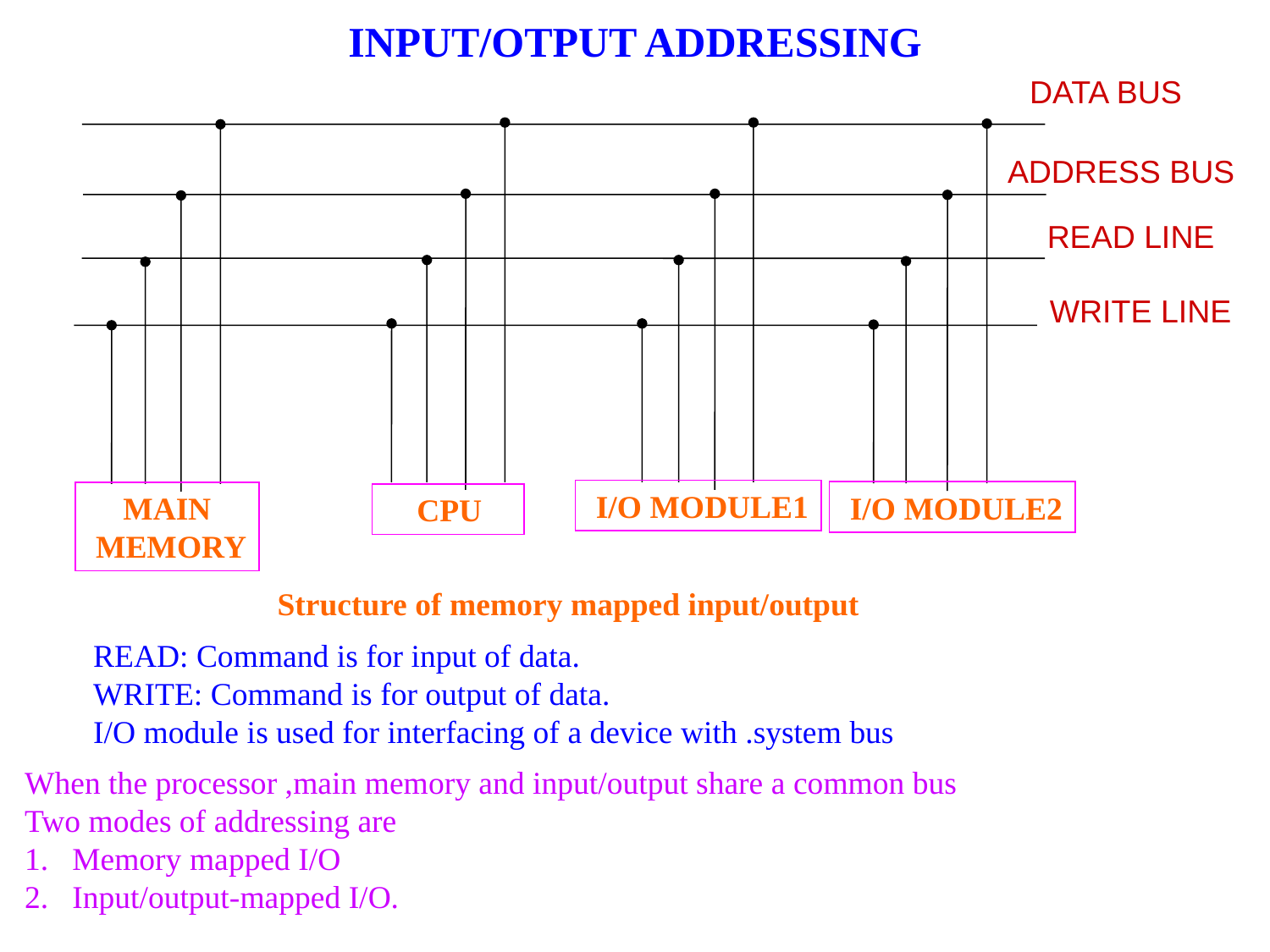

# INPUT/OTPUT ADDRESSING
DATA BUS

ADDRESS BUS

READ LINE

WRITE LINE

 I/O MODULE1
 I/O MODULE2
MAIN
 MEMORY
    CPU
Structure of memory mapped input/output
READ: Command is for input of data.
WRITE: Command is for output of data.
I/O module is used for interfacing of a device with .system bus
When the processor ,main memory and input/output share a common bus
Two modes of addressing are
Memory mapped I/O
Input/output-mapped I/O.